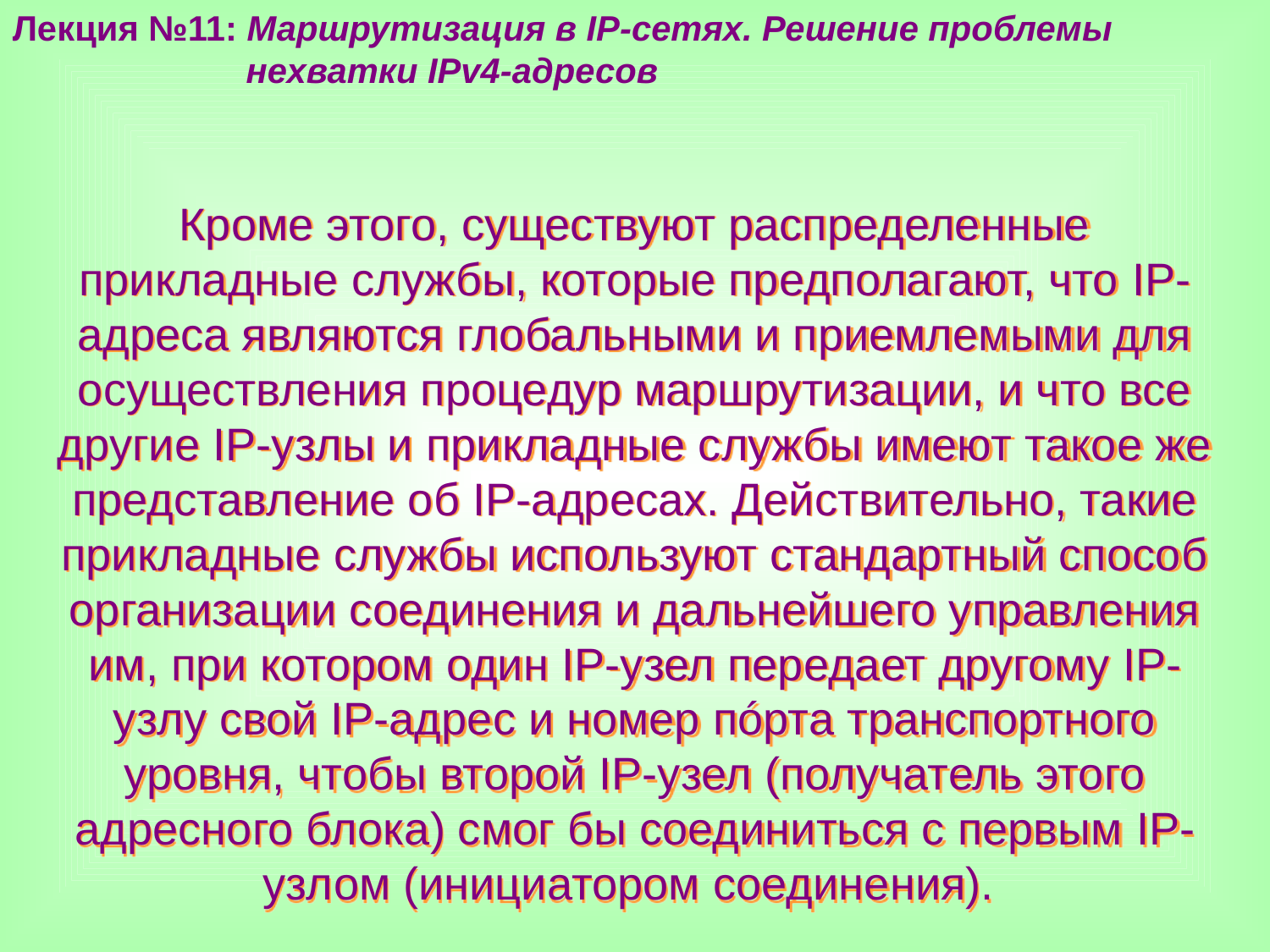

Лекция №11: Маршрутизация в IP-сетях. Решение проблемы
                        нехватки IPv4-адресов
Кроме этого, существуют распределенные прикладные службы, которые предполагают, что IP-адреса являются глобальными и приемлемыми для осуществления процедур маршрутизации, и что все другие IP-узлы и прикладные службы имеют такое же представление об IP-адресах. Действительно, такие прикладные службы используют стандартный способ организации соединения и дальнейшего управления им, при котором один IP-узел передает другому IP-узлу свой IP-адрес и номер пóрта транспортного уровня, чтобы второй IP-узел (получатель этого адресного блока) смог бы соединиться с первым IP-узлом (инициатором соединения).